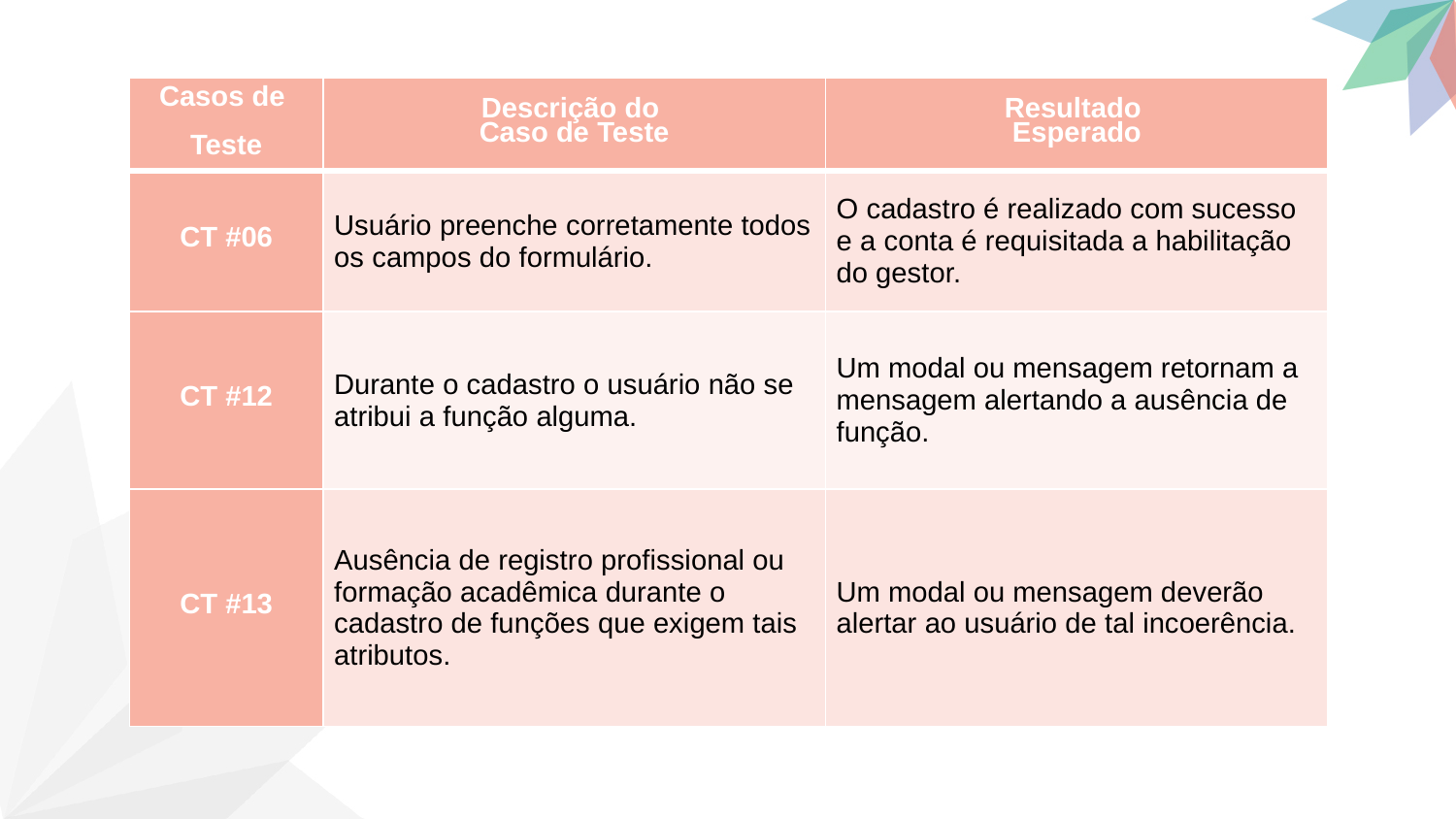

| Casos de Teste | Descrição do Caso de Teste | Resultado Esperado |
| --- | --- | --- |
| CT #06 | Usuário preenche corretamente todos os campos do formulário. | O cadastro é realizado com sucesso e a conta é requisitada a habilitação do gestor. |
| CT #12 | Durante o cadastro o usuário não se atribui a função alguma. | Um modal ou mensagem retornam a mensagem alertando a ausência de função. |
| CT #13 | Ausência de registro profissional ou formação acadêmica durante o cadastro de funções que exigem tais atributos. | Um modal ou mensagem deverão alertar ao usuário de tal incoerência. |